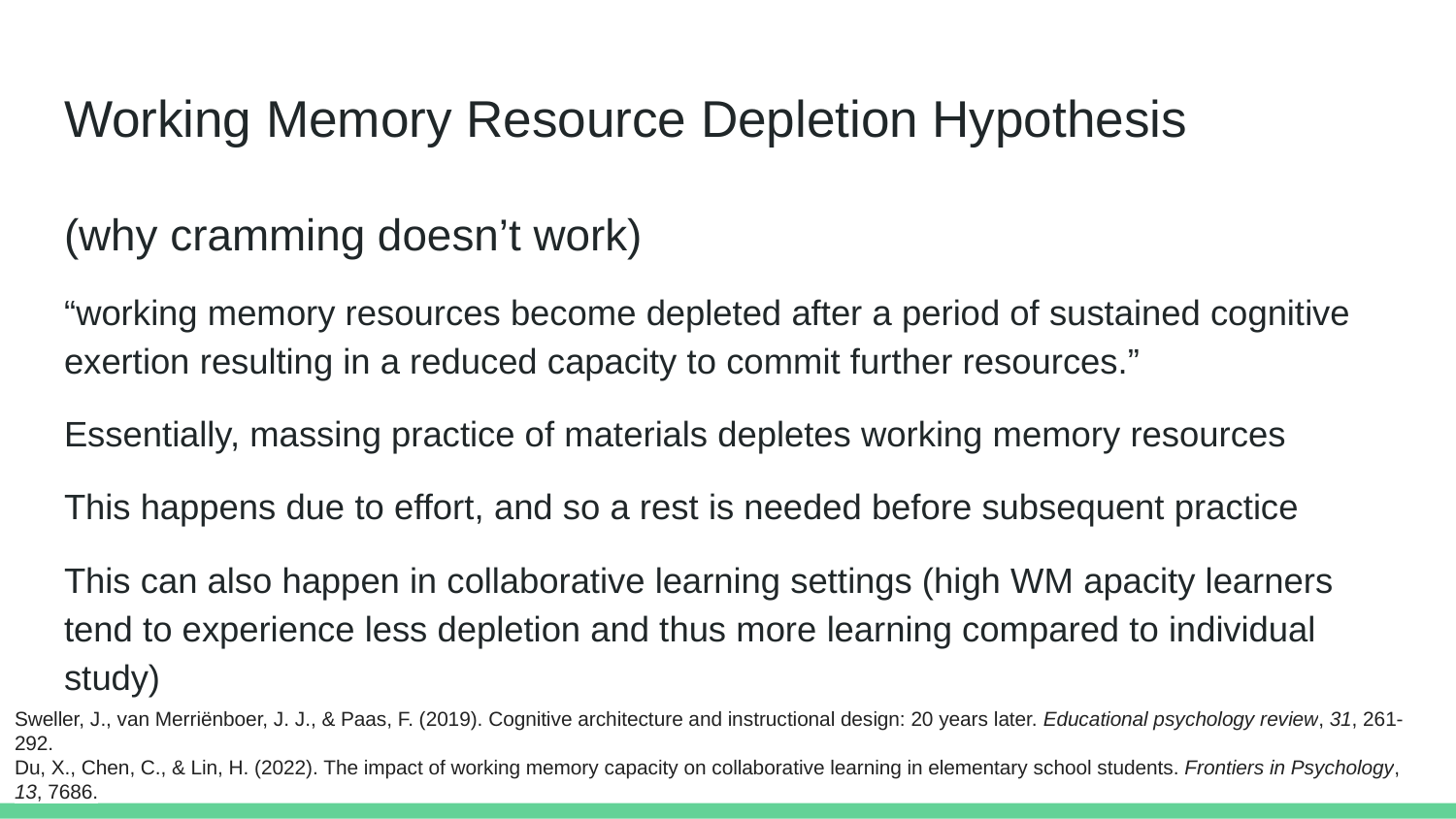

# Working Memory Resource Depletion Hypothesis
(why cramming doesn’t work)
“working memory resources become depleted after a period of sustained cognitive exertion resulting in a reduced capacity to commit further resources.”
Essentially, massing practice of materials depletes working memory resources
This happens due to effort, and so a rest is needed before subsequent practice
This can also happen in collaborative learning settings (high WM apacity learners tend to experience less depletion and thus more learning compared to individual study)

Sweller, J., van Merriënboer, J. J., & Paas, F. (2019). Cognitive architecture and instructional design: 20 years later. Educational psychology review, 31, 261-292.
Du, X., Chen, C., & Lin, H. (2022). The impact of working memory capacity on collaborative learning in elementary school students. Frontiers in Psychology, 13, 7686.